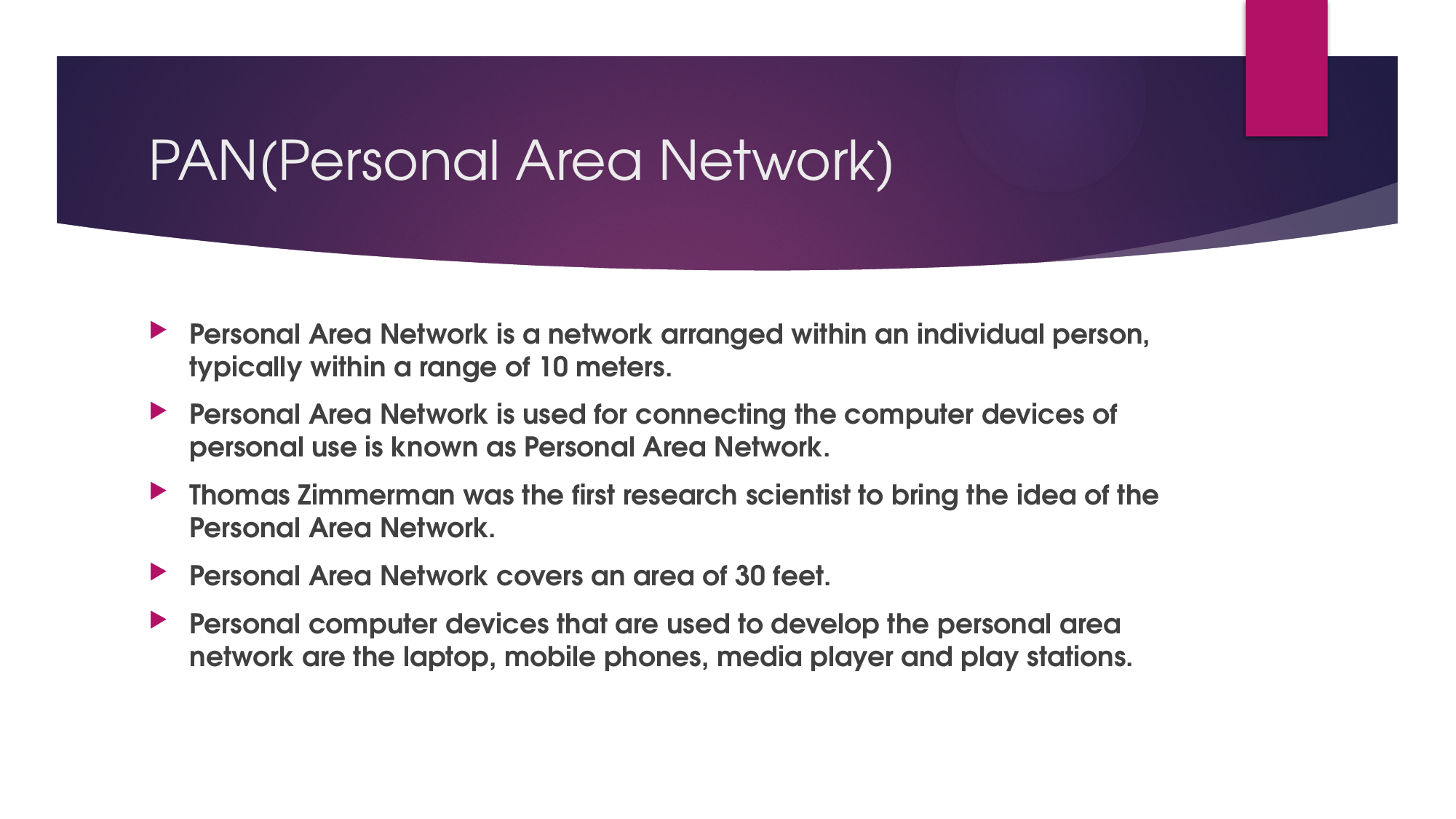

# PAN(Personal Area Network)
Personal Area Network is a network arranged within an individual person, typically within a range of 10 meters.
Personal Area Network is used for connecting the computer devices of personal use is known as Personal Area Network.
Thomas Zimmerman was the first research scientist to bring the idea of the Personal Area Network.
Personal Area Network covers an area of 30 feet.
Personal computer devices that are used to develop the personal area network are the laptop, mobile phones, media player and play stations.